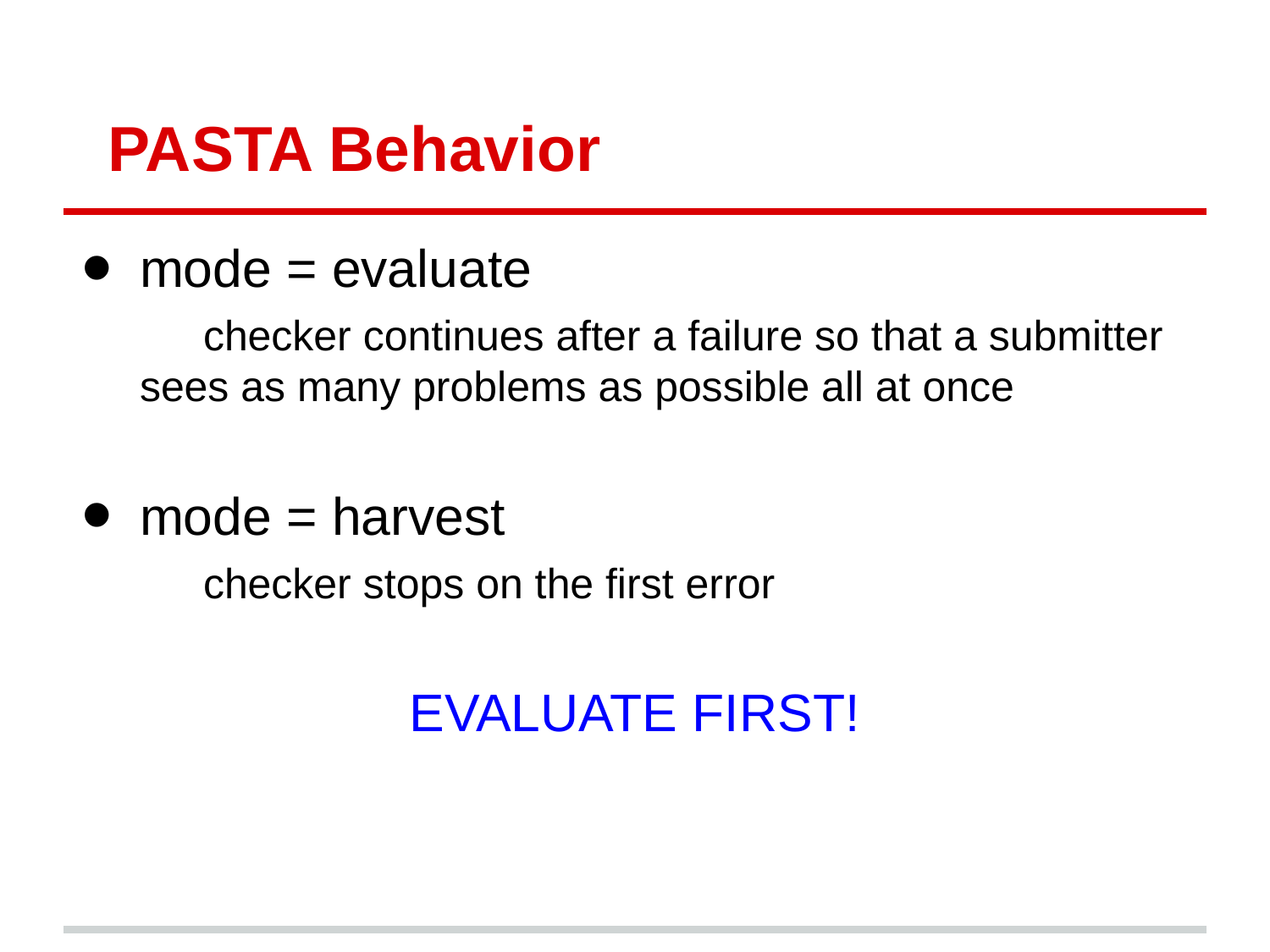

# PASTA Behavior
mode = evaluate
checker continues after a failure so that a submitter sees as many problems as possible all at once

mode = harvest
checker stops on the first error

EVALUATE FIRST!